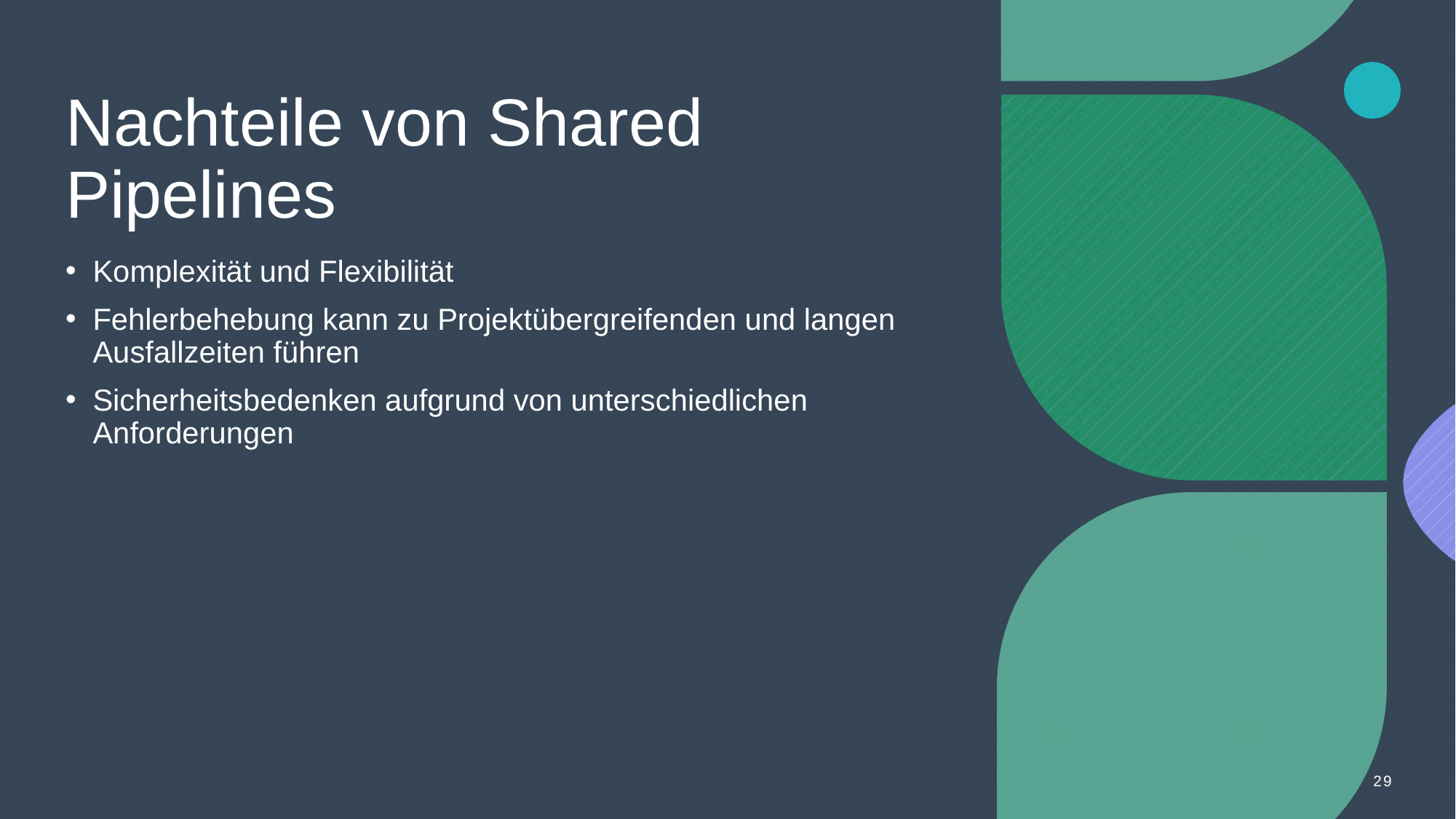

# Nachteile von Shared Pipelines
Komplexität und Flexibilität
Fehlerbehebung kann zu Projektübergreifenden und langen Ausfallzeiten führen
Sicherheitsbedenken aufgrund von unterschiedlichen Anforderungen
29